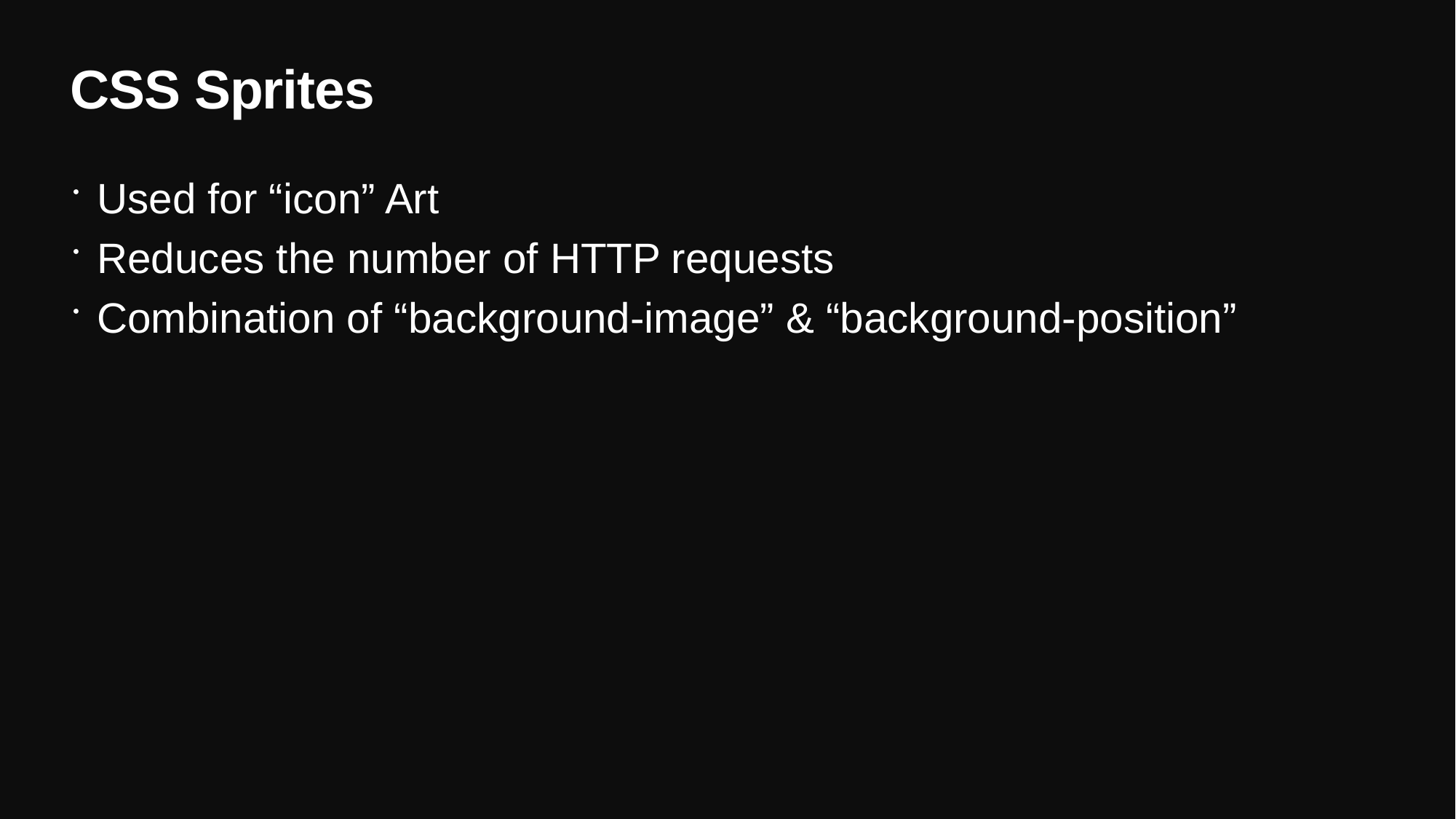

# CSS Sprites
Used for “icon” Art
Reduces the number of HTTP requests
Combination of “background-image” & “background-position”